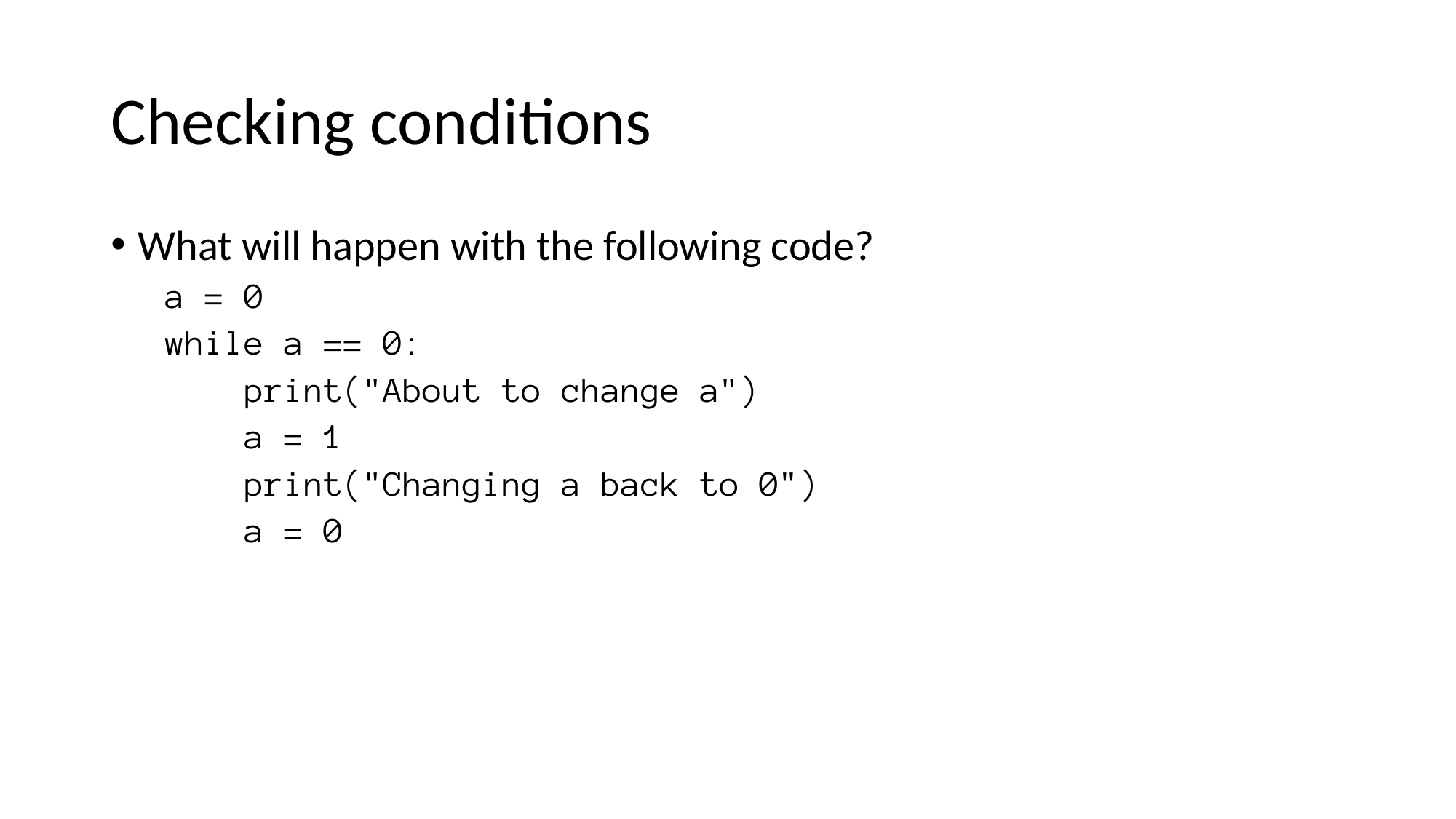

# Checking conditions
What will happen with the following code?
a = 0
while a == 0:
    print("About to change a")
    a = 1
    print("Changing a back to 0")
    a = 0